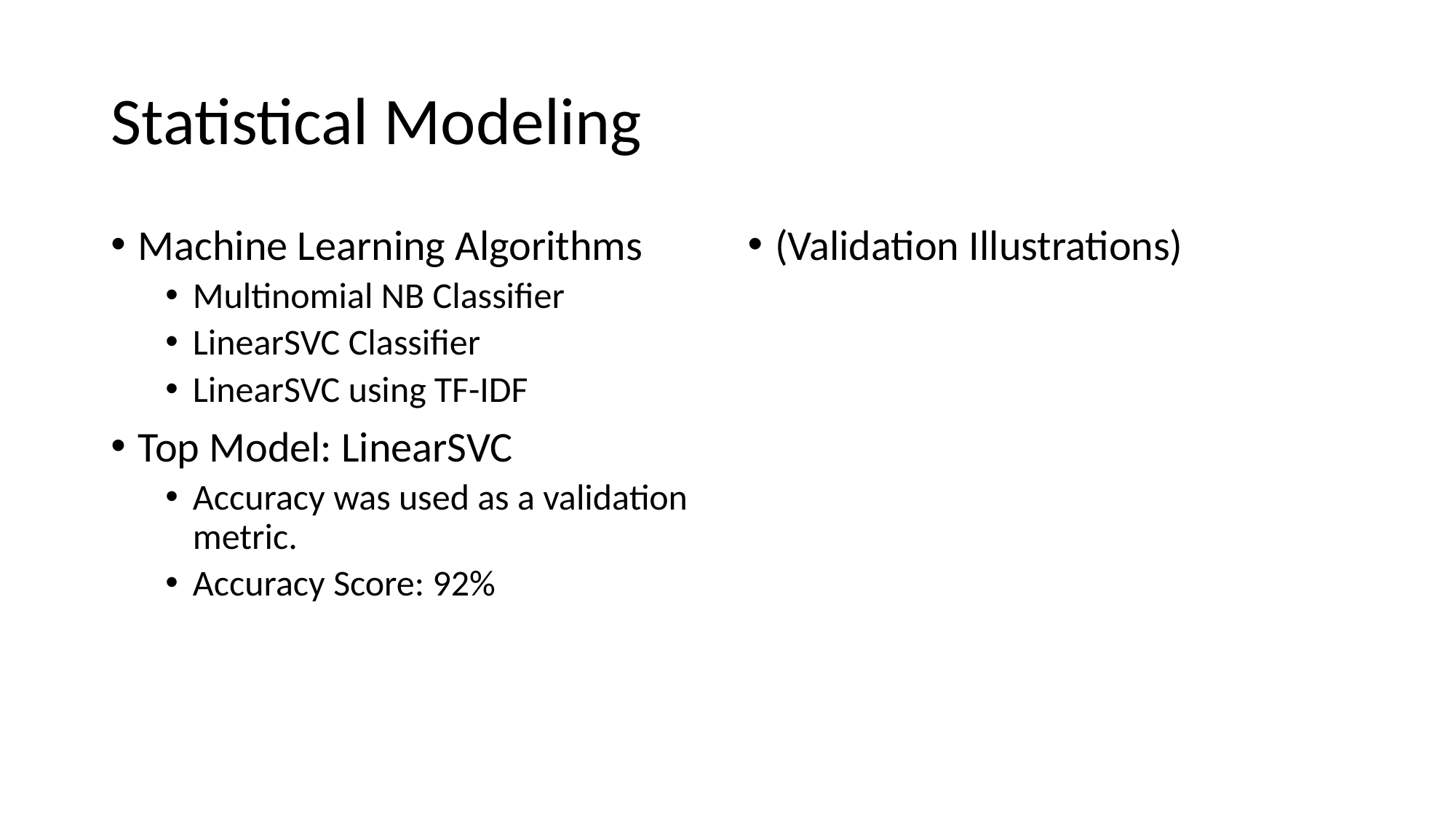

# Statistical Modeling
Machine Learning Algorithms
Multinomial NB Classifier
LinearSVC Classifier
LinearSVC using TF-IDF
Top Model: LinearSVC
Accuracy was used as a validation metric.
Accuracy Score: 92%
(Validation Illustrations)